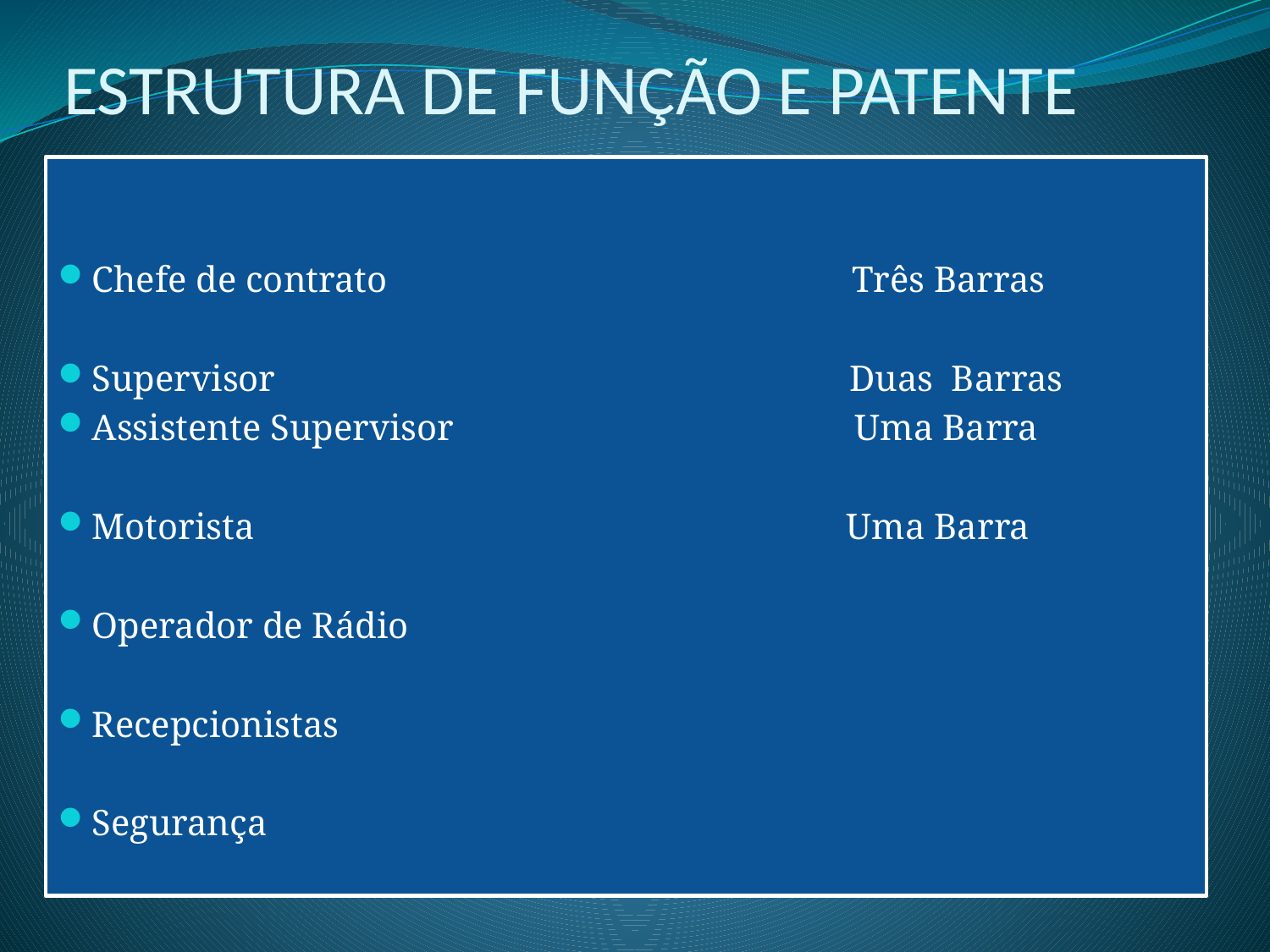

# ESTRUTURA DE FUNÇÃO E PATENTE

Chefe de contrato                                                   Três Barras

Supervisor                                                               Duas  Barras
Assistente Supervisor                                            Uma Barra

Motorista                                                                 Uma Barra

Operador de Rádio

Recepcionistas

Segurança